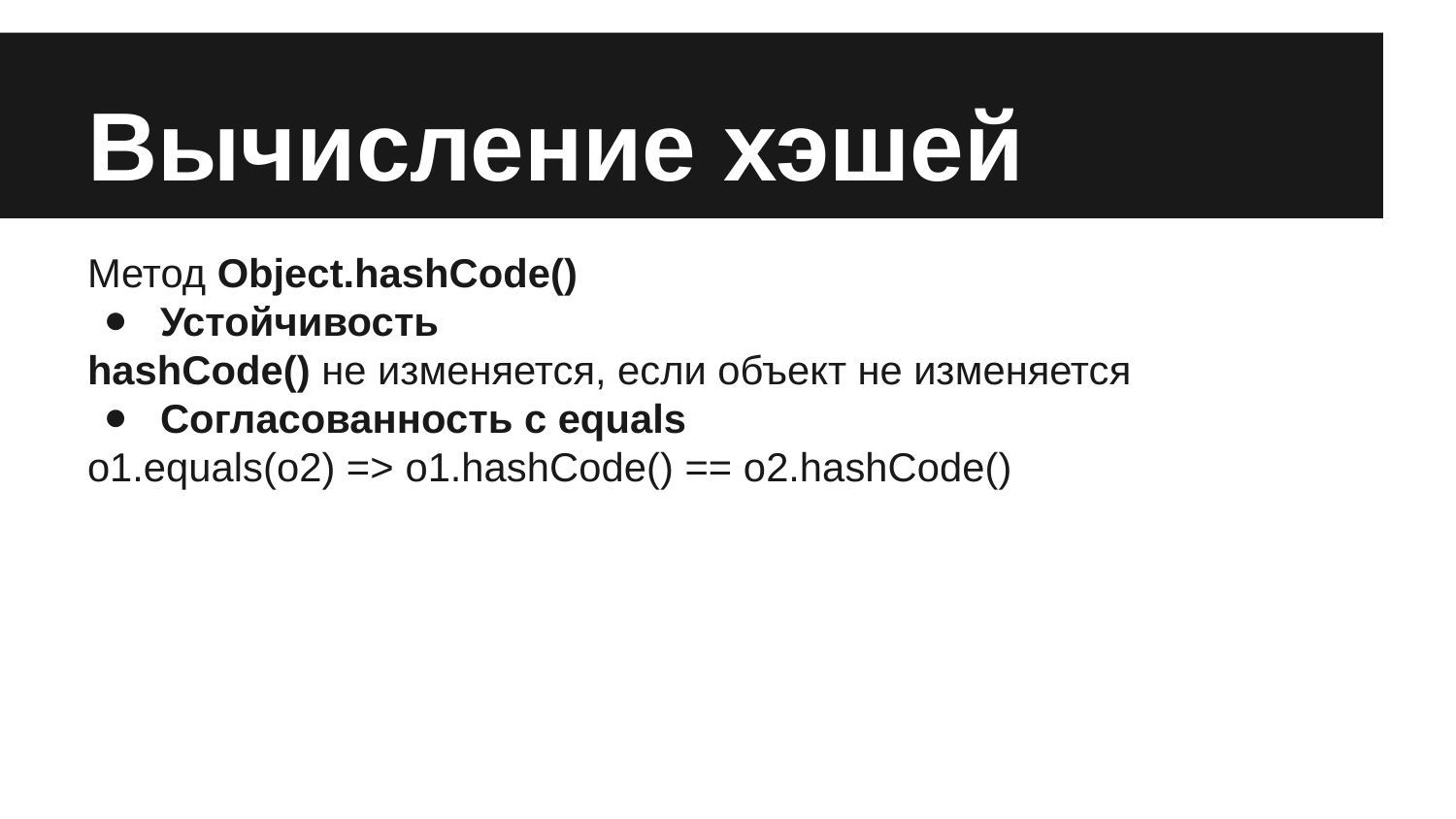

# Вычисление хэшей
Метод Object.hashCode()
Устойчивость
hashCode() не изменяется, если объект не изменяется
Согласованность с equals
o1.equals(o2) => o1.hashCode() == o2.hashCode()